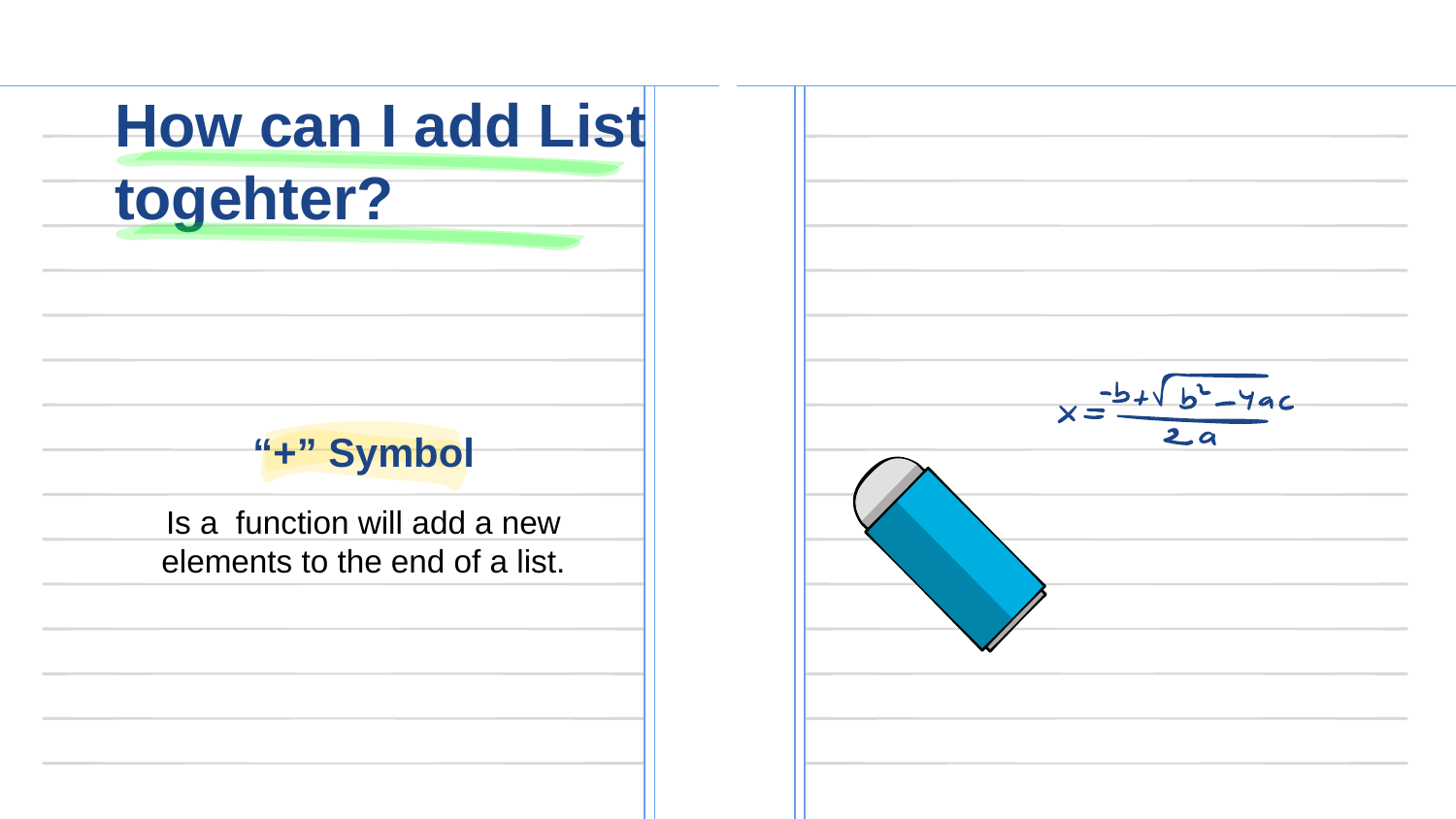

# How can I add List togehter?

“+” Symbol

Is a  function will add a new elements to the end of a list.